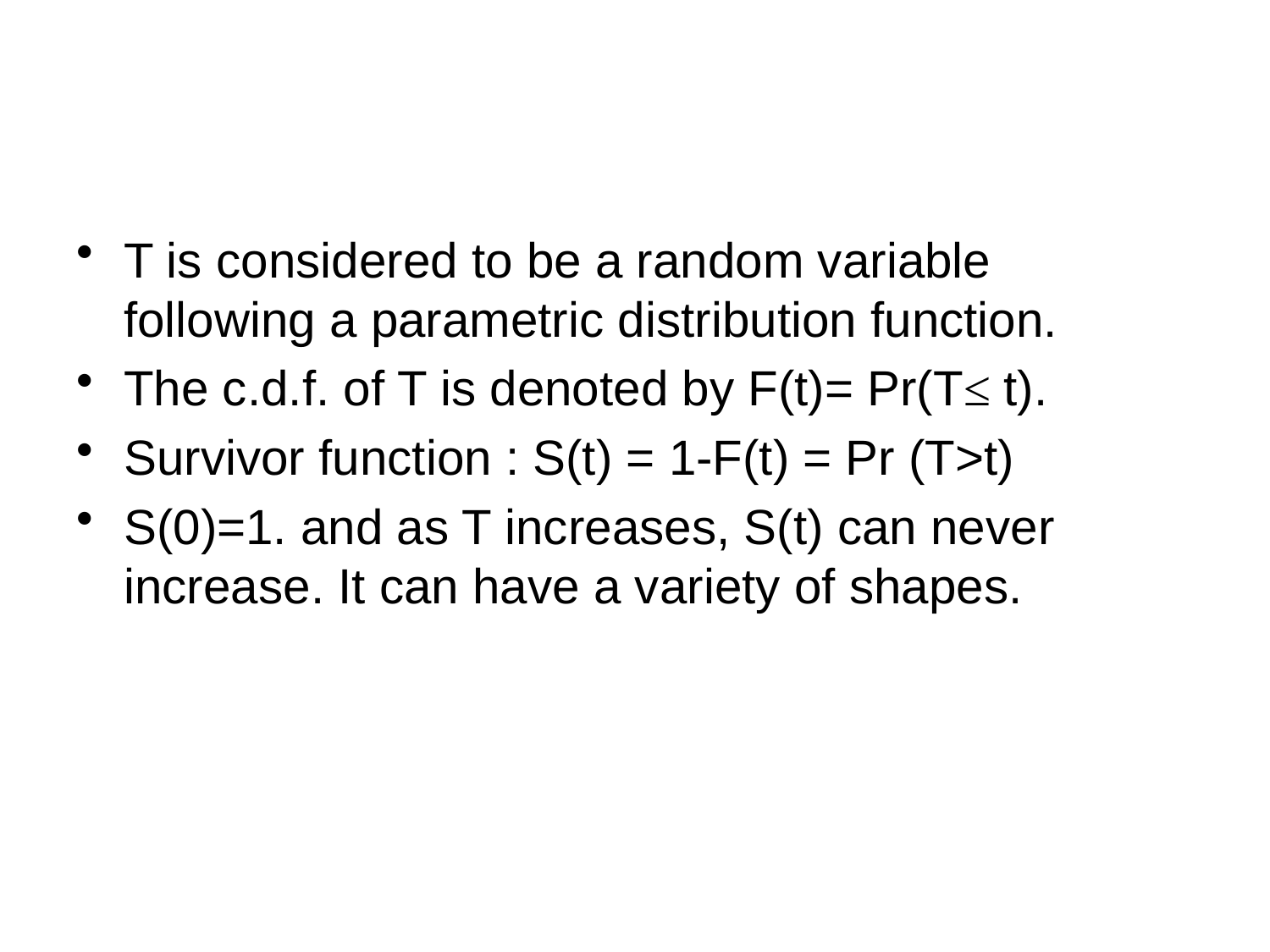

#
T is considered to be a random variable following a parametric distribution function.
The c.d.f. of T is denoted by F(t)= Pr(T≤ t).
Survivor function : S(t) = 1-F(t) = Pr (T>t)
S(0)=1. and as T increases, S(t) can never increase. It can have a variety of shapes.